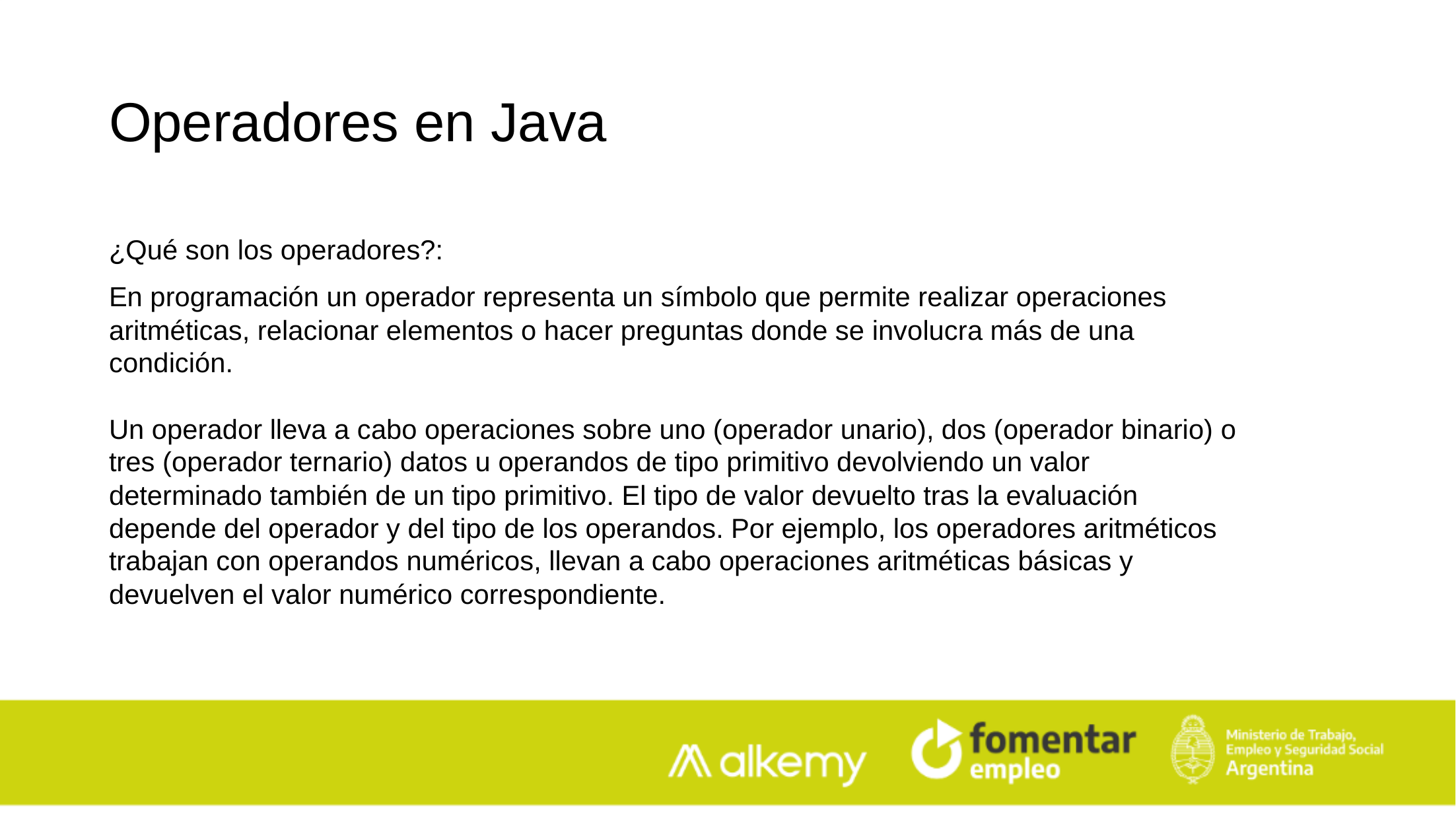

Operadores en Java
¿Qué son los operadores?:
En programación un operador representa un símbolo que permite realizar operaciones aritméticas, relacionar elementos o hacer preguntas donde se involucra más de una condición.

Un operador lleva a cabo operaciones sobre uno (operador unario), dos (operador binario) o tres (operador ternario) datos u operandos de tipo primitivo devolviendo un valor determinado también de un tipo primitivo. El tipo de valor devuelto tras la evaluación depende del operador y del tipo de los operandos. Por ejemplo, los operadores aritméticos trabajan con operandos numéricos, llevan a cabo operaciones aritméticas básicas y devuelven el valor numérico correspondiente.